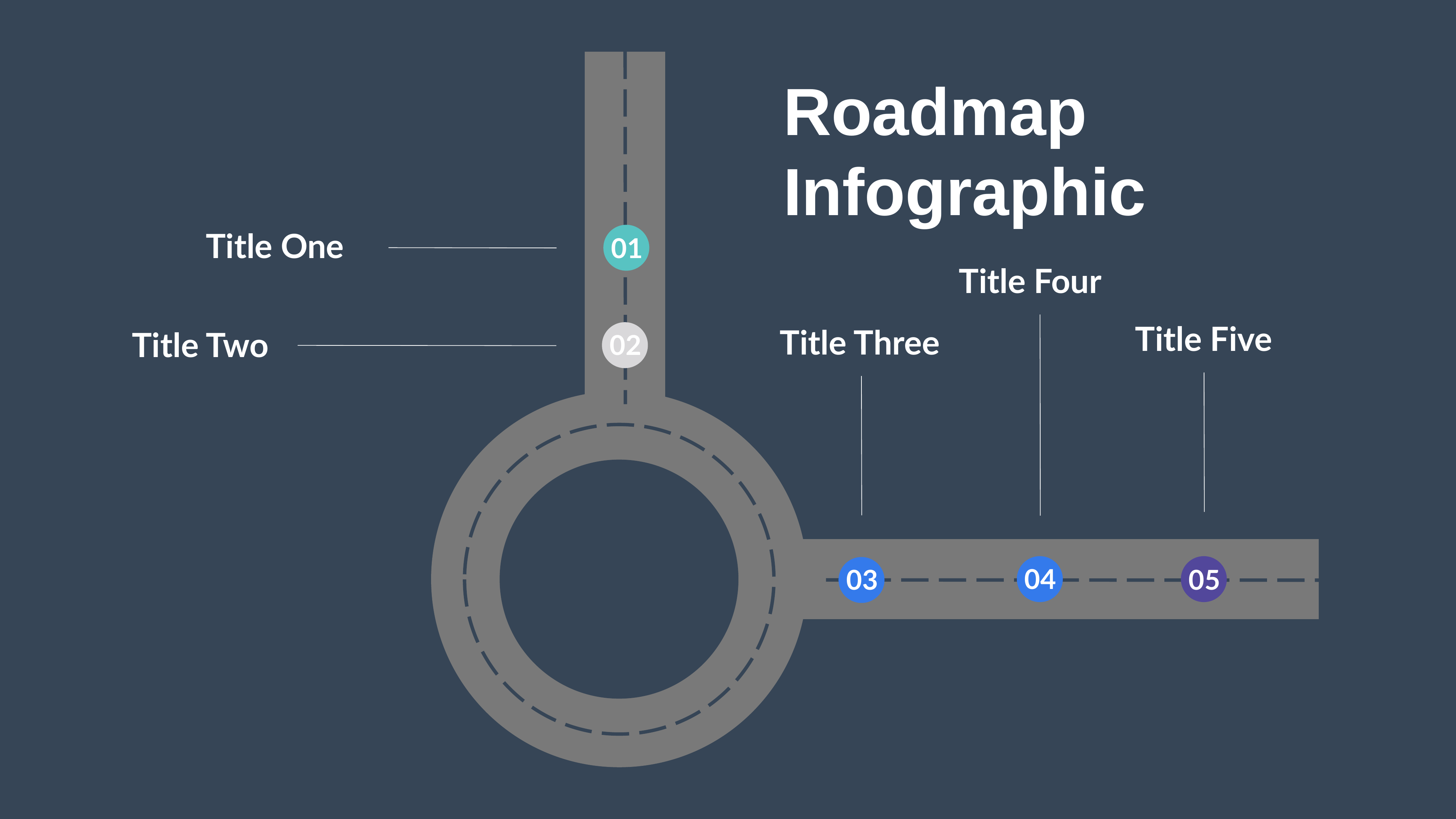

Roadmap
Infographic
Title One

01

Title Four

Title Five
Title Three
Title Two

02

04
05
03